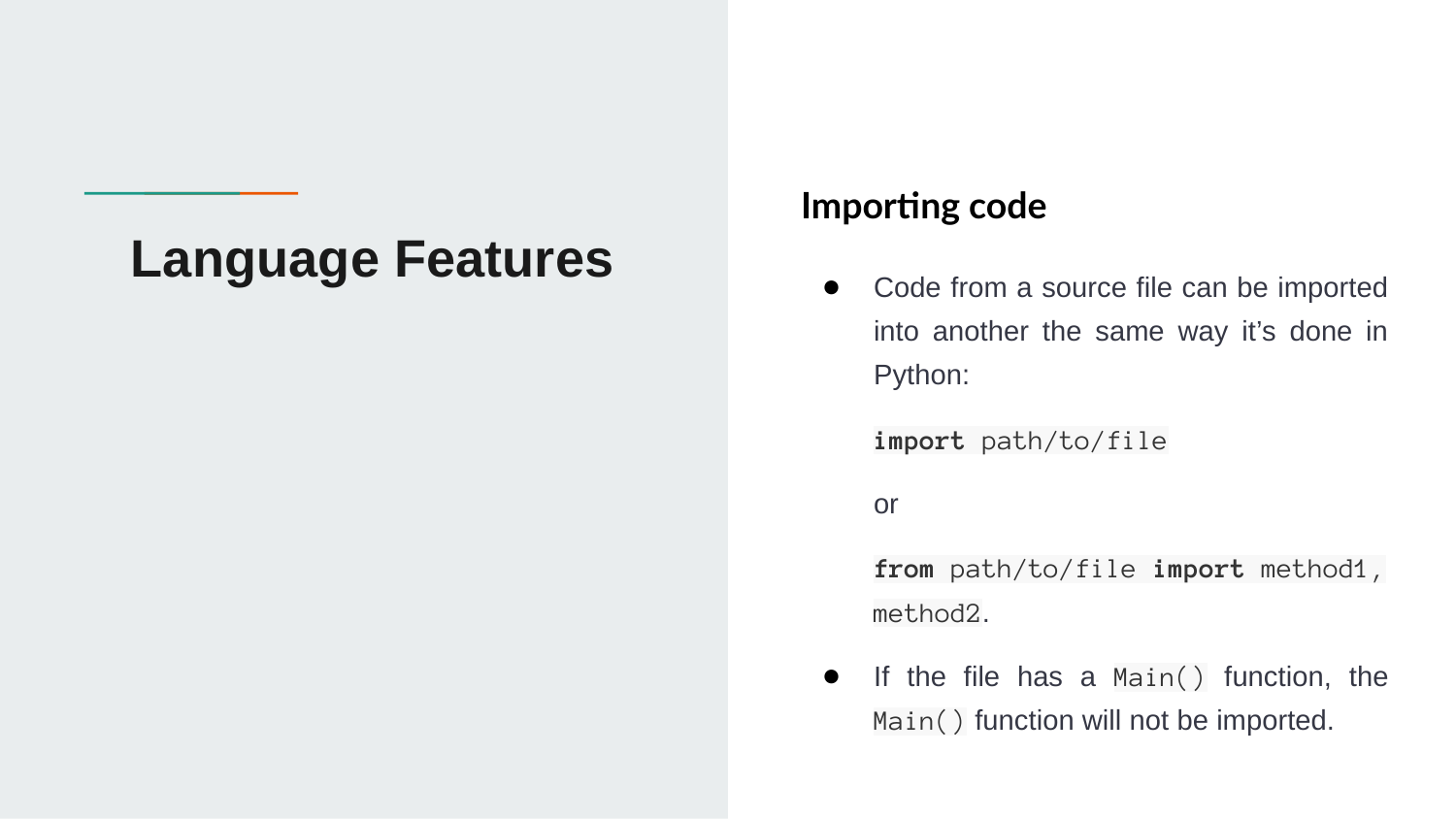

Importing code
Code from a source file can be imported into another the same way it’s done in Python:
import path/to/file
or
from path/to/file import method1, method2.
If the file has a Main() function, the Main() function will not be imported.
# Language Features